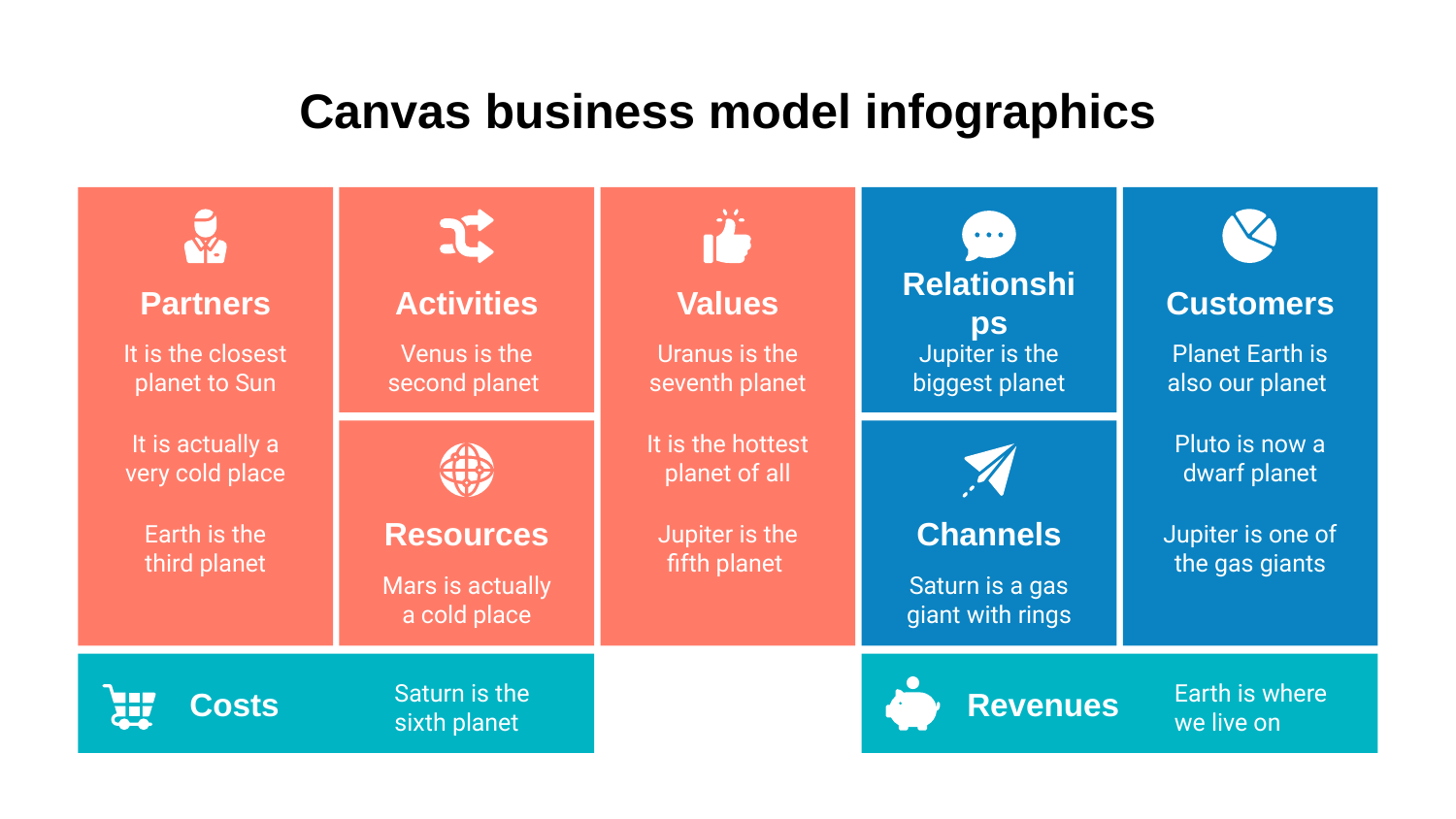

# Canvas business model infographics

Partners
Activities
Values
Relationships
Customers
It is the closest planet to Sun
Venus is the second planet
Uranus is the seventh planet
Jupiter is the biggest planet
Planet Earth is also our planet
It is actually a very cold place
It is the hottest planet of all
Pluto is now a dwarf planet

Earth is the third planet
Jupiter is the fifth planet
Jupiter is one of the gas giants
Resources
Channels
Mars is actually a cold place
Saturn is a gas giant with rings

Saturn is the sixth planet
Earth is where we live on
Costs
Revenues